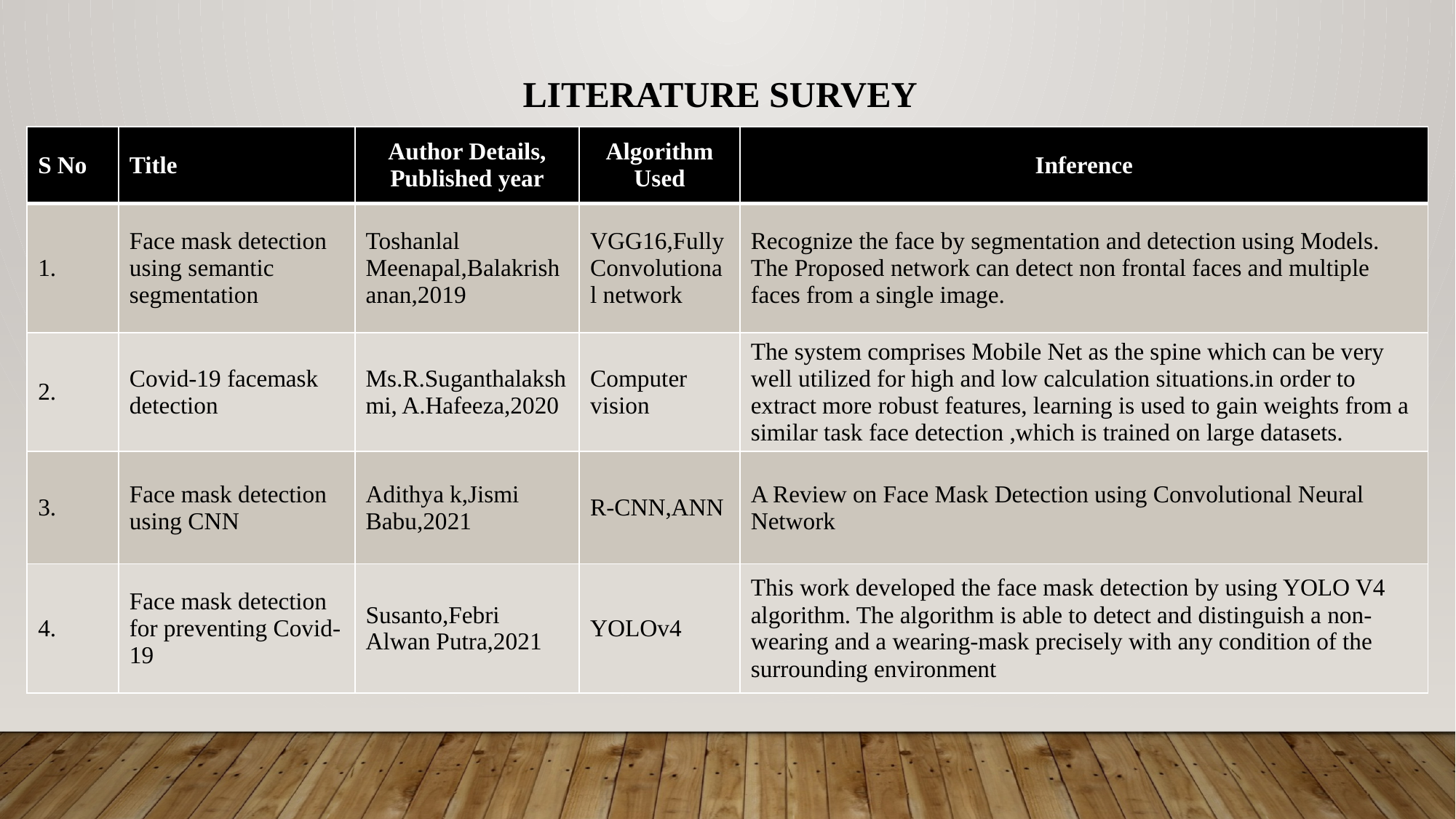

LITERATURE SURVEY
| S No | Title | Author Details, Published year | Algorithm Used | Inference |
| --- | --- | --- | --- | --- |
| 1. | Face mask detection using semantic segmentation | Toshanlal Meenapal,Balakrishanan,2019 | VGG16,Fully Convolutional network | Recognize the face by segmentation and detection using Models. The Proposed network can detect non frontal faces and multiple faces from a single image. |
| 2. | Covid-19 facemask detection | Ms.R.Suganthalakshmi, A.Hafeeza,2020 | Computer vision | The system comprises Mobile Net as the spine which can be very well utilized for high and low calculation situations.in order to extract more robust features, learning is used to gain weights from a similar task face detection ,which is trained on large datasets. |
| 3. | Face mask detection using CNN | Adithya k,Jismi Babu,2021 | R-CNN,ANN | A Review on Face Mask Detection using Convolutional Neural Network |
| 4. | Face mask detection for preventing Covid-19 | Susanto,Febri Alwan Putra,2021 | YOLOv4 | This work developed the face mask detection by using YOLO V4 algorithm. The algorithm is able to detect and distinguish a non-wearing and a wearing-mask precisely with any condition of the surrounding environment |